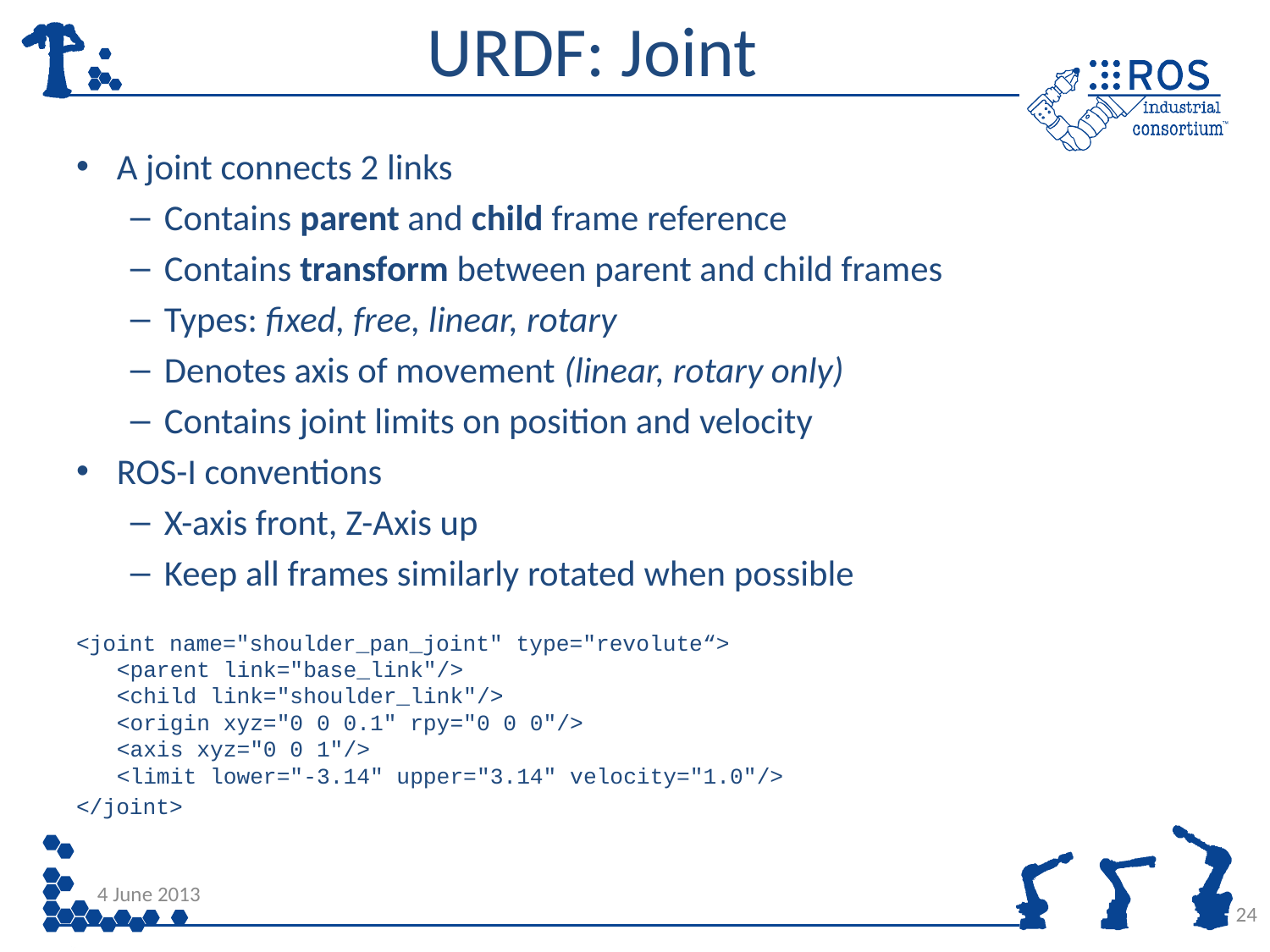

# URDF: Joint
A joint connects 2 links
Contains parent and child frame reference
Contains transform between parent and child frames
Types: fixed, free, linear, rotary
Denotes axis of movement (linear, rotary only)
Contains joint limits on position and velocity
ROS-I conventions
X-axis front, Z-Axis up
Keep all frames similarly rotated when possible

<joint name="shoulder_pan_joint" type="revolute“>
<parent link="base_link"/>
<child link="shoulder_link"/>
<origin xyz="0 0 0.1" rpy="0 0 0"/>
<axis xyz="0 0 1"/>
<limit lower="-3.14" upper="3.14" velocity="1.0"/>
</joint>
4 June 2013
24